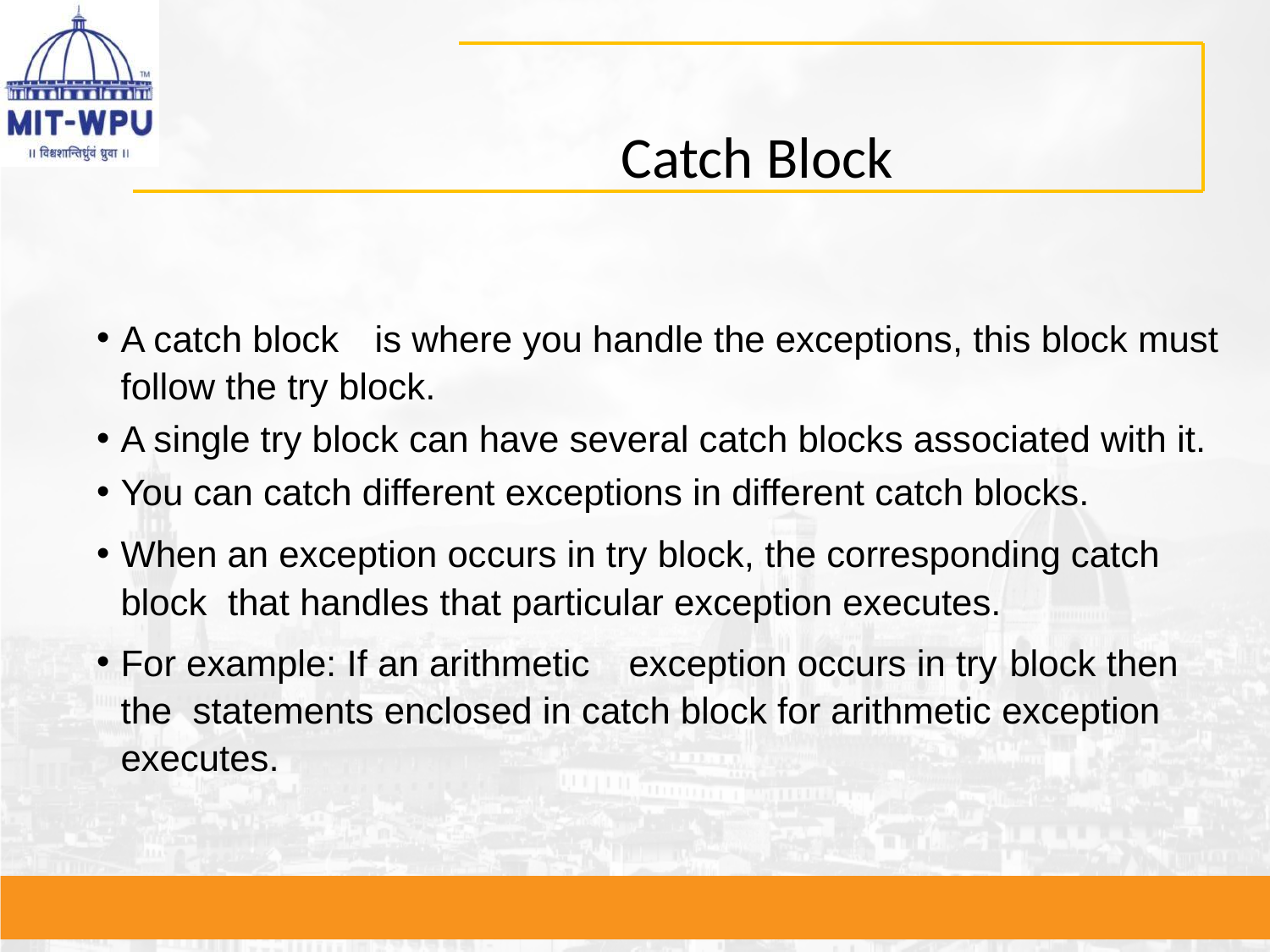

# Catch Block
A catch block	is where you handle the exceptions, this block must  follow the try block.
A single try block can have several catch blocks associated with it.
You can catch different exceptions in different catch blocks.
When an exception occurs in try block, the corresponding catch block  that handles that particular exception executes.
For example: If an arithmetic	exception occurs in try	block then the  statements enclosed in catch block for arithmetic exception executes.